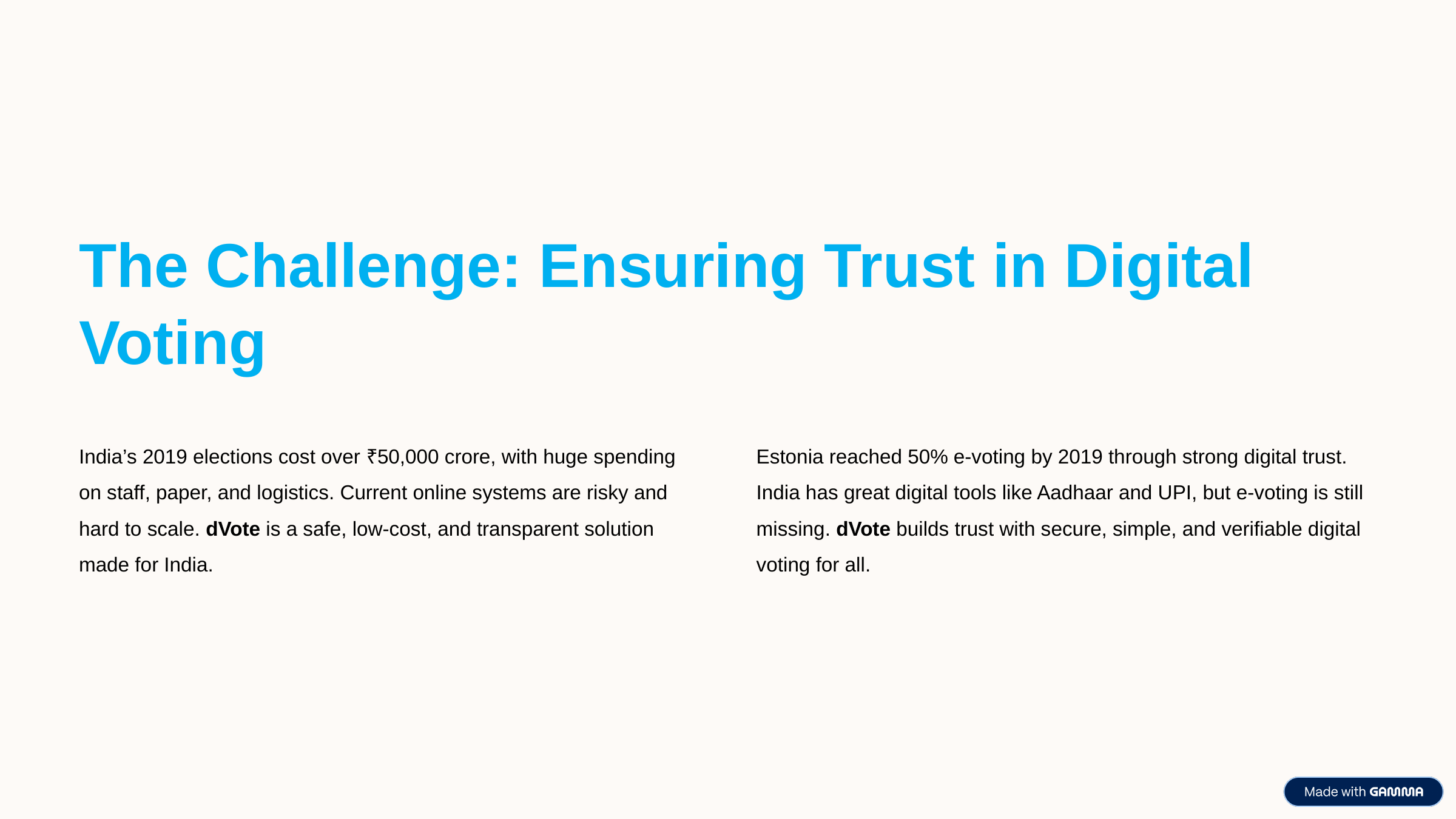

The Challenge: Ensuring Trust in Digital Voting
India’s 2019 elections cost over ₹50,000 crore, with huge spending on staff, paper, and logistics. Current online systems are risky and hard to scale. dVote is a safe, low-cost, and transparent solution made for India.
Estonia reached 50% e-voting by 2019 through strong digital trust. India has great digital tools like Aadhaar and UPI, but e-voting is still missing. dVote builds trust with secure, simple, and verifiable digital voting for all.